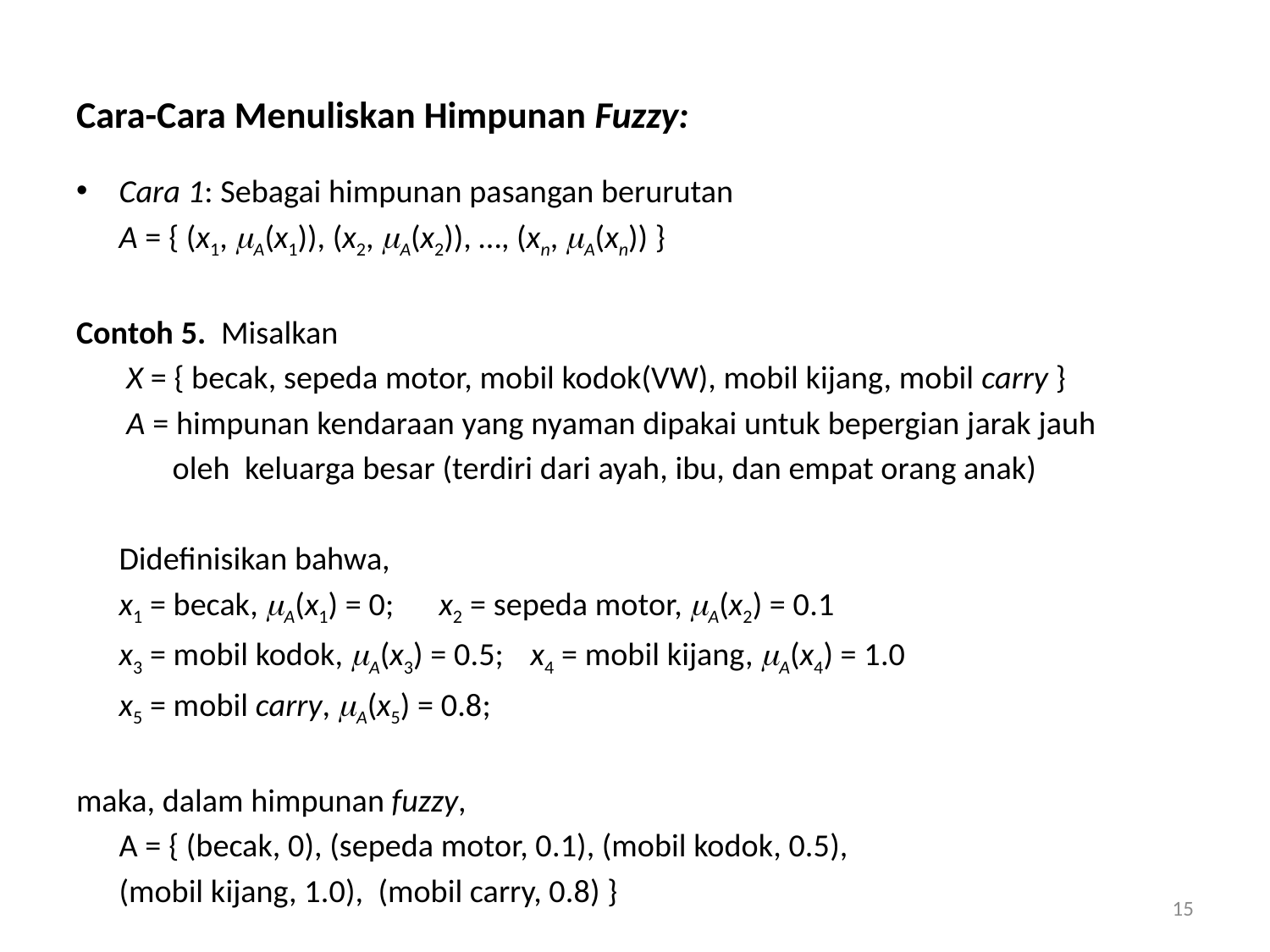

Cara-Cara Menuliskan Himpunan Fuzzy:

Cara 1: Sebagai himpunan pasangan berurutan
 		A = { (x1, μA(x1)), (x2, μA(x2)), …, (xn, μA(xn)) }

Contoh 5.  Misalkan
 	 X = { becak, sepeda motor, mobil kodok(VW), mobil kijang, mobil carry }
	 A = himpunan kendaraan yang nyaman dipakai untuk bepergian jarak jauh
             oleh  keluarga besar (terdiri dari ayah, ibu, dan empat orang anak)

	Didefinisikan bahwa,
	x1 = becak, μA(x1) = 0; 			x2 = sepeda motor, μA(x2) = 0.1
	x3 = mobil kodok, μA(x3) = 0.5; 	x4 = mobil kijang, μA(x4) = 1.0
	x5 = mobil carry, μA(x5) = 0.8;

maka, dalam himpunan fuzzy,
 	A = { (becak, 0), (sepeda motor, 0.1), (mobil kodok, 0.5),
		(mobil kijang, 1.0),  (mobil carry, 0.8) }
15